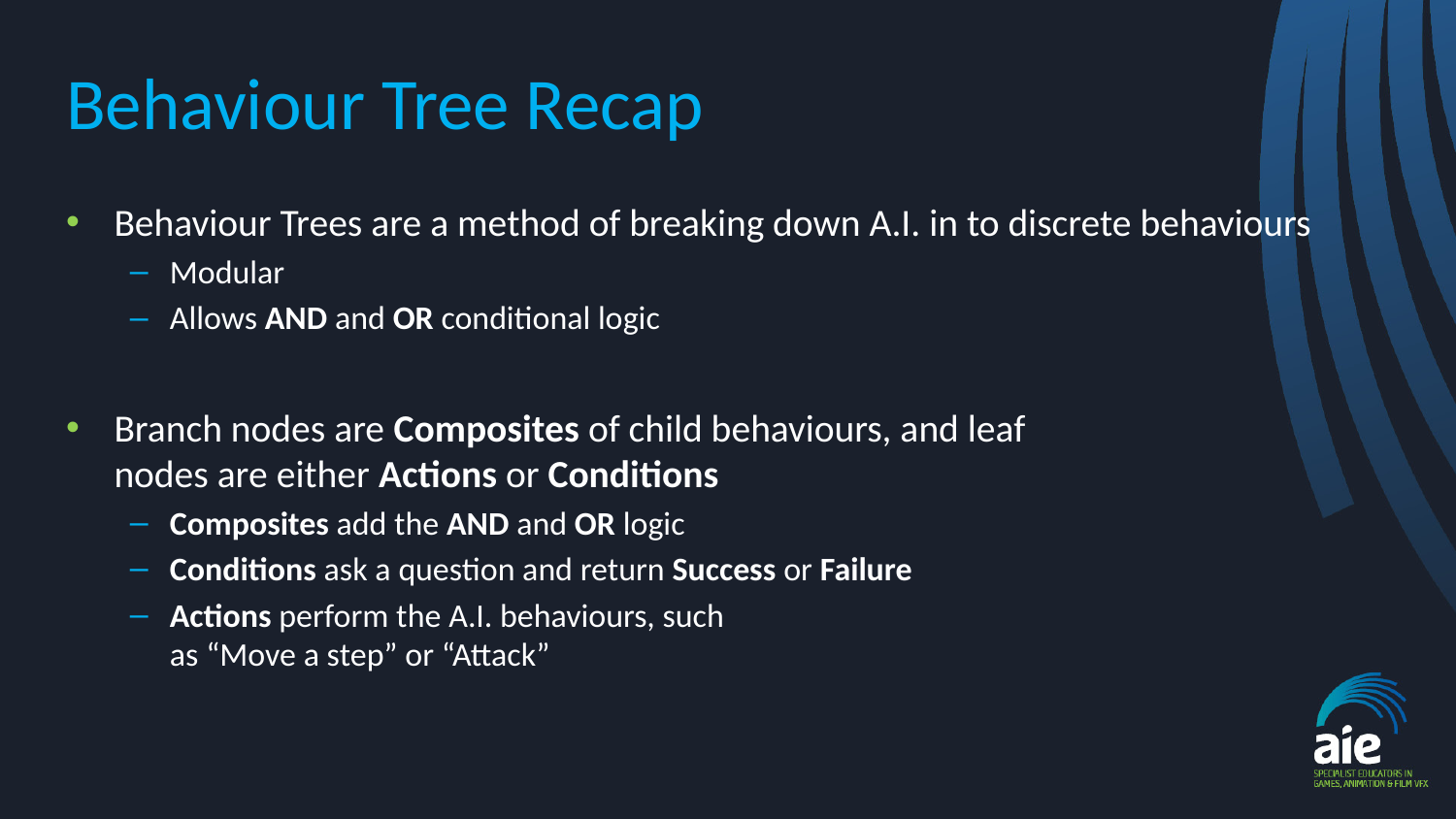

# Behaviour Tree Recap
Behaviour Trees are a method of breaking down A.I. in to discrete behaviours
Modular
Allows AND and OR conditional logic

Branch nodes are Composites of child behaviours, and leaf
nodes are either Actions or Conditions
Composites add the AND and OR logic
Conditions ask a question and return Success or Failure
Actions perform the A.I. behaviours, such
as “Move a step” or “Attack”